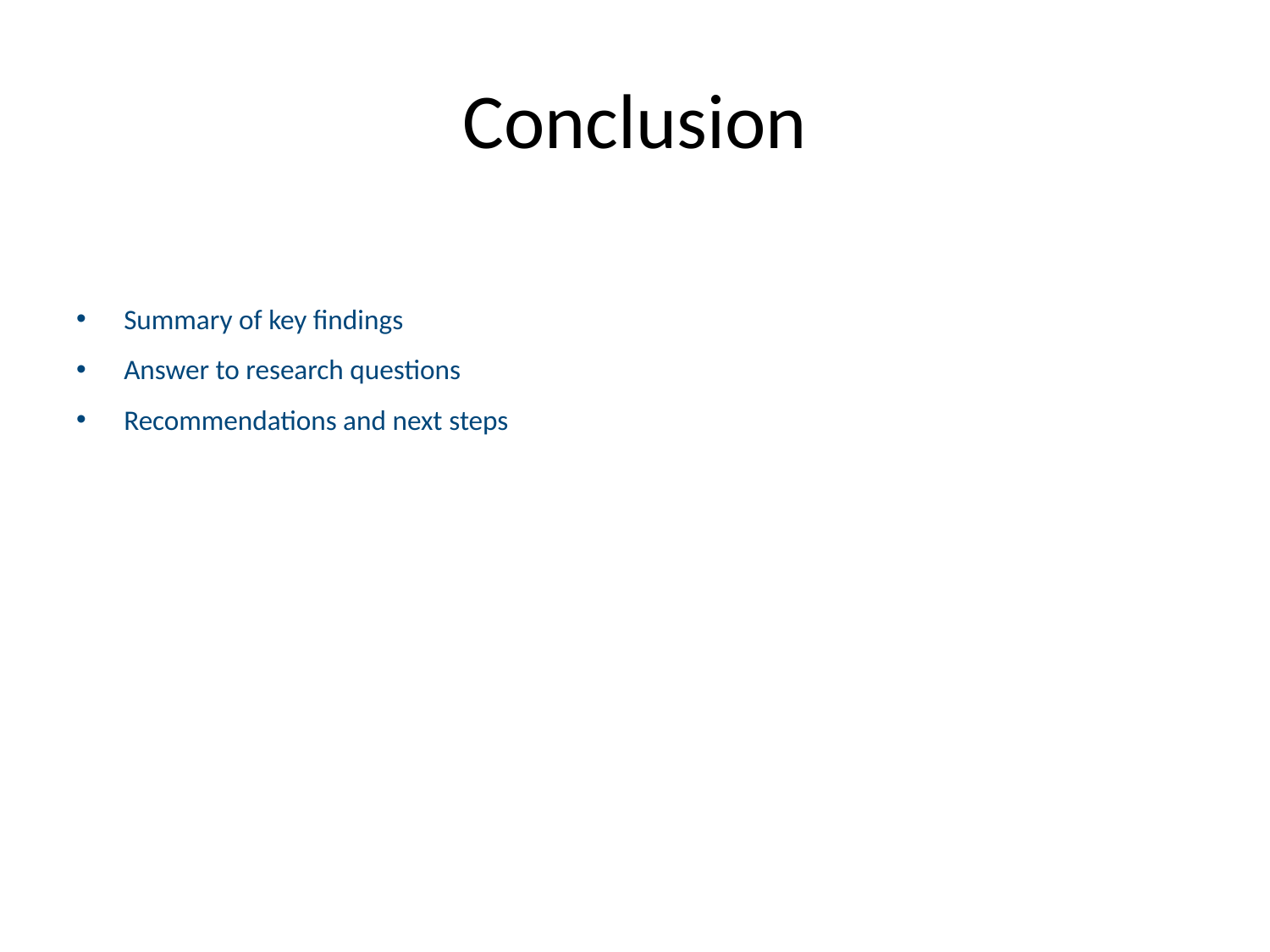

# Conclusion

Summary of key findings
Answer to research questions
Recommendations and next steps